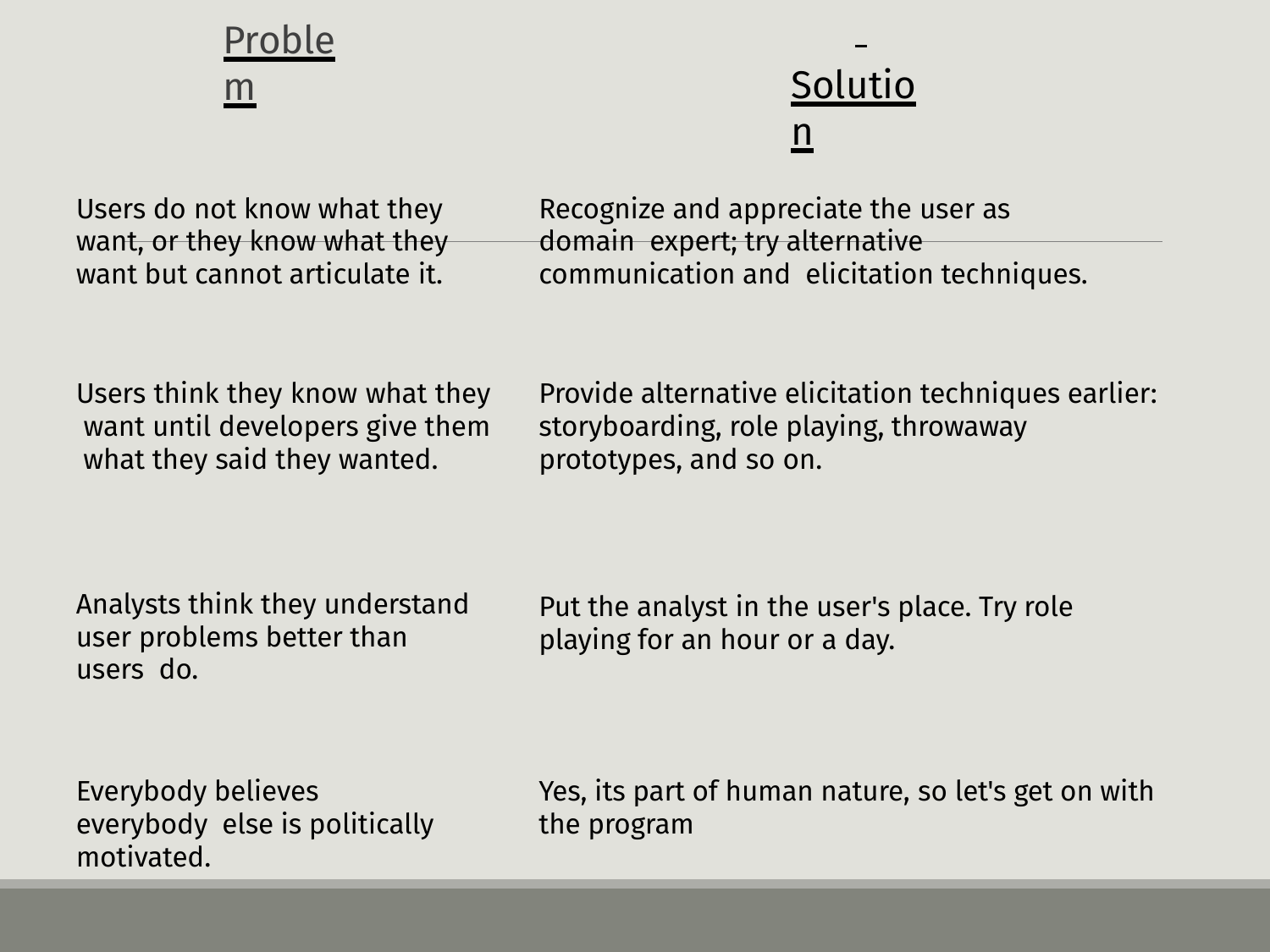

# Problem
Solution
Users do not know what they  want, or they know what they  want but cannot articulate it.
Recognize and appreciate the user as domain  expert; try alternative communication and  elicitation techniques.
Users think they know what they  want until developers give them  what they said they wanted.
Provide alternative elicitation techniques earlier:  storyboarding, role playing, throwaway  prototypes, and so on.
Analysts think they understand  user problems better than users  do.
Put the analyst in the user's place. Try role  playing for an hour or a day.
Everybody believes everybody  else is politically motivated.
Yes, its part of human nature, so let's get on with  the program